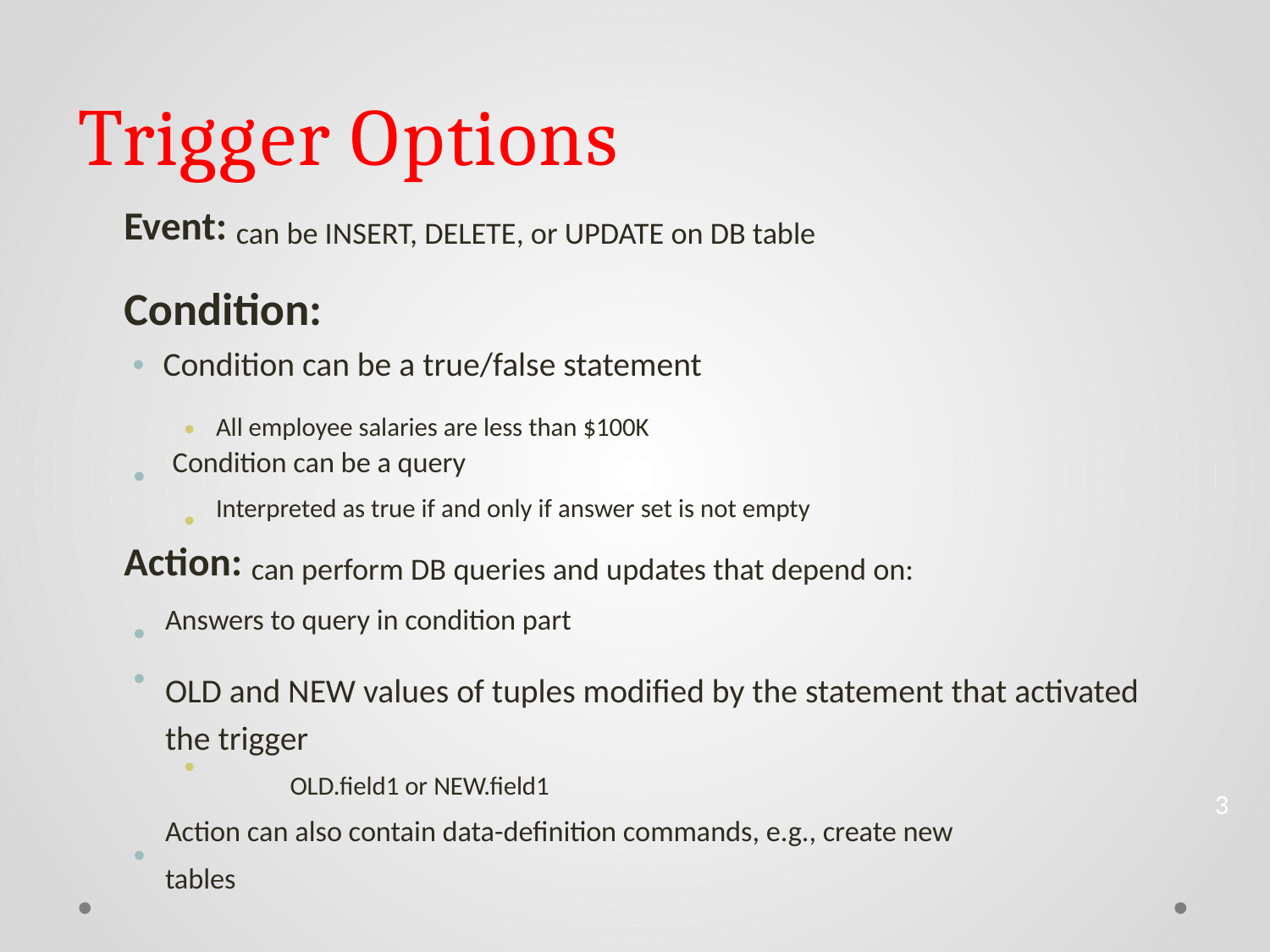

Trigger Options
Event: can be INSERT, DELETE, or UPDATE on DB table
Condition:
•  Condition can be a true/false statement
•
All employee salaries are less than $100K
•
Condition can be a query
•
Interpreted as true if and only if answer set is not empty

Action: can perform DB queries and updates that depend on:
•
•
Answers to query in condition part
OLD and NEW values of tuples modified by the statement that activated the trigger
•
OLD.field1 or NEW.field1
3
Action can also contain data-definition commands, e.g., create new
tables
•